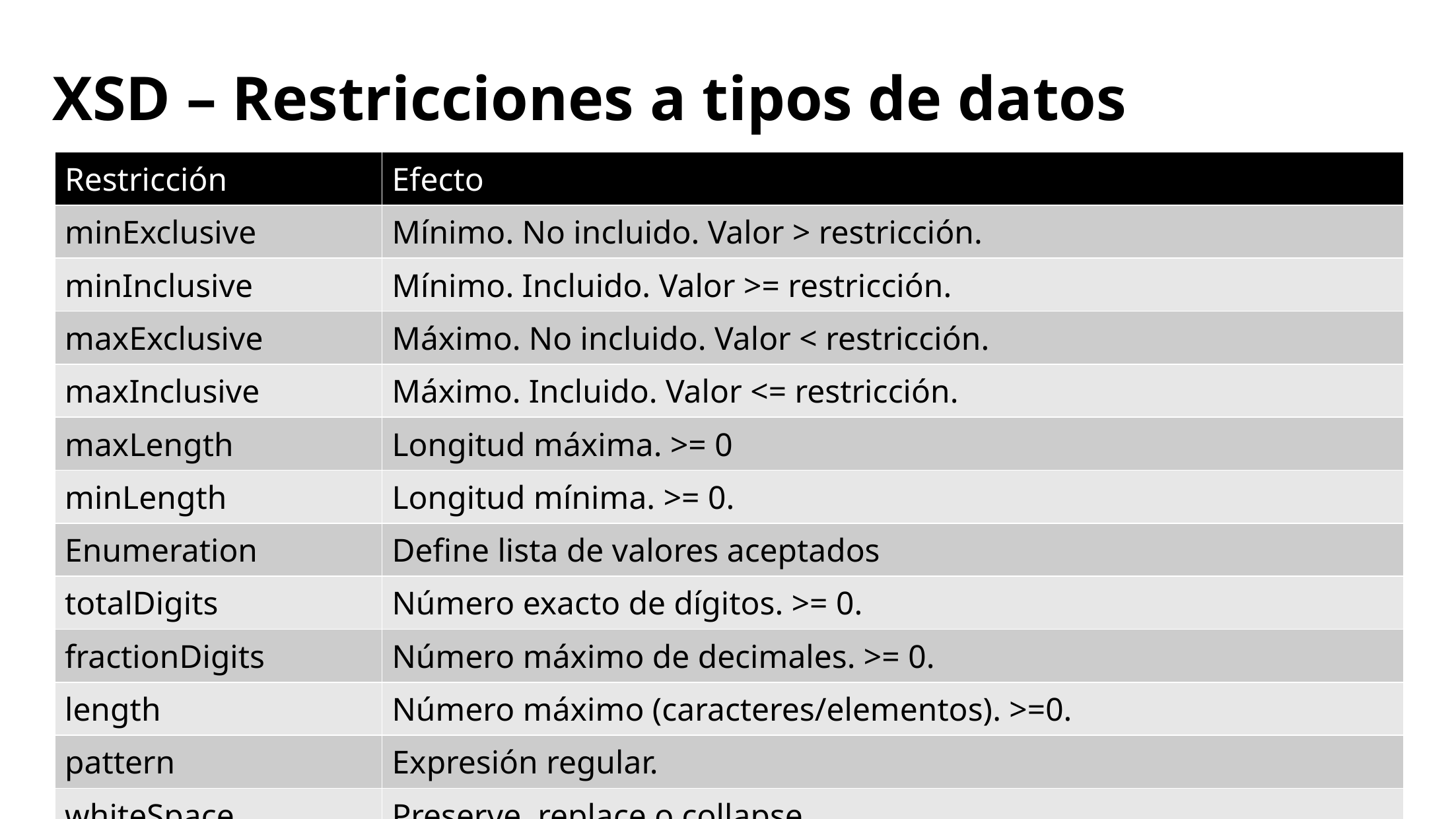

# XSD – Restricciones a tipos de datos
| Restricción | Efecto |
| --- | --- |
| minExclusive | Mínimo. No incluido. Valor > restricción. |
| minInclusive | Mínimo. Incluido. Valor >= restricción. |
| maxExclusive | Máximo. No incluido. Valor < restricción. |
| maxInclusive | Máximo. Incluido. Valor <= restricción. |
| maxLength | Longitud máxima. >= 0 |
| minLength | Longitud mínima. >= 0. |
| Enumeration | Define lista de valores aceptados |
| totalDigits | Número exacto de dígitos. >= 0. |
| fractionDigits | Número máximo de decimales. >= 0. |
| length | Número máximo (caracteres/elementos). >=0. |
| pattern | Expresión regular. |
| whiteSpace | Preserve, replace o collapse |